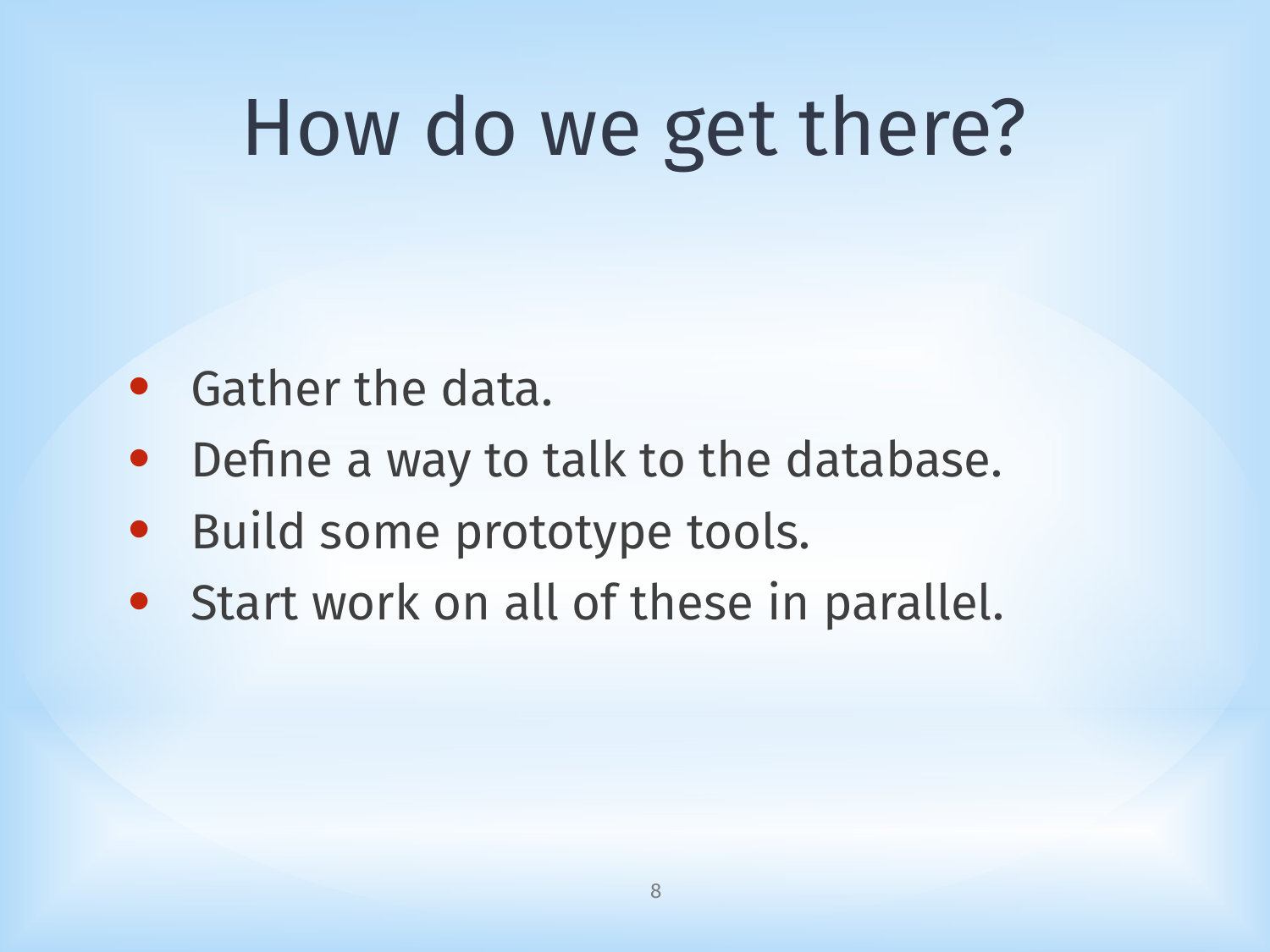

# How do we get there?

Gather the data.
Define a way to talk to the database.
Build some prototype tools.
Start work on all of these in parallel.

8